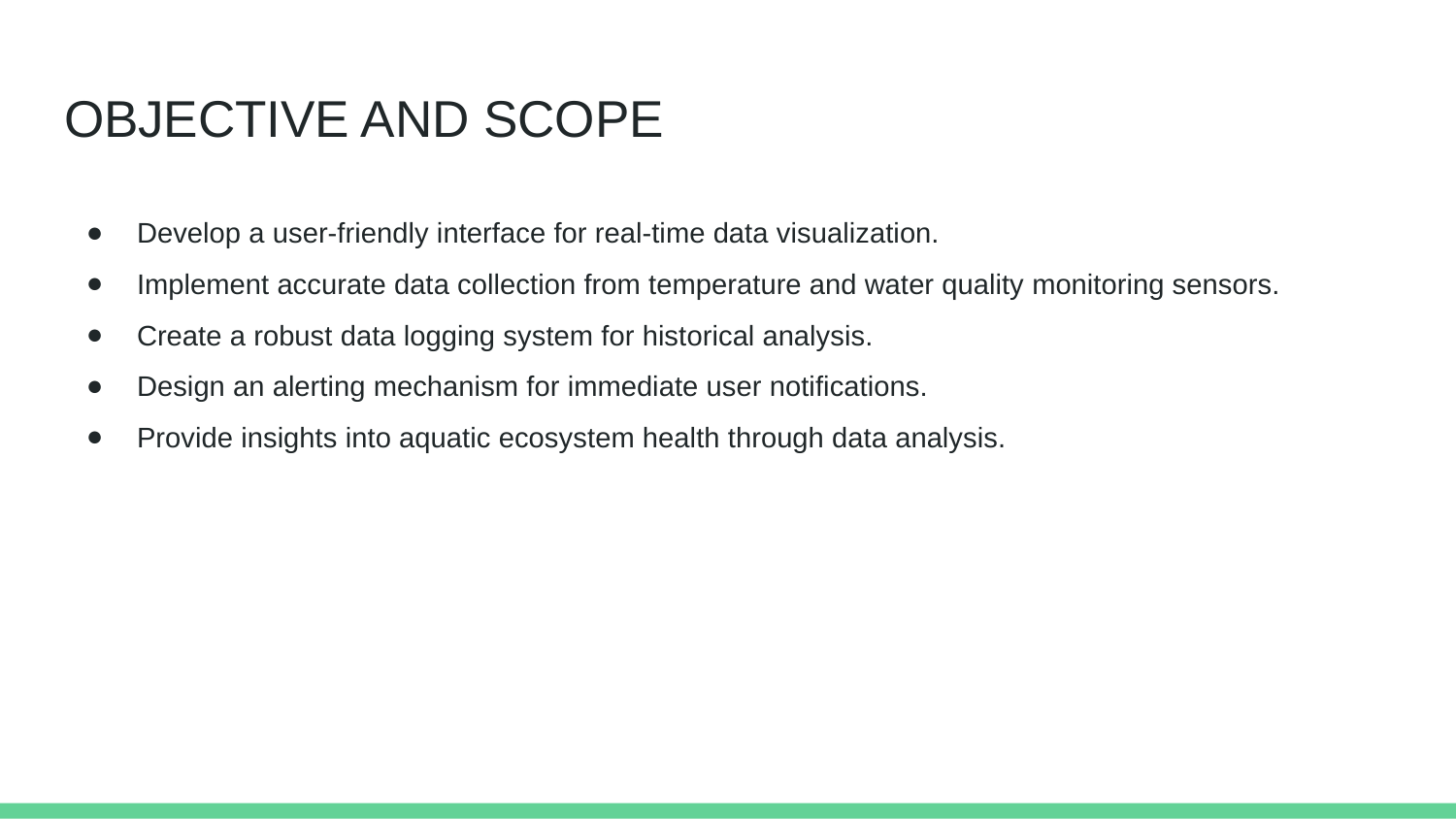

# OBJECTIVE AND SCOPE
Develop a user-friendly interface for real-time data visualization.
Implement accurate data collection from temperature and water quality monitoring sensors.
Create a robust data logging system for historical analysis.
Design an alerting mechanism for immediate user notifications.
Provide insights into aquatic ecosystem health through data analysis.